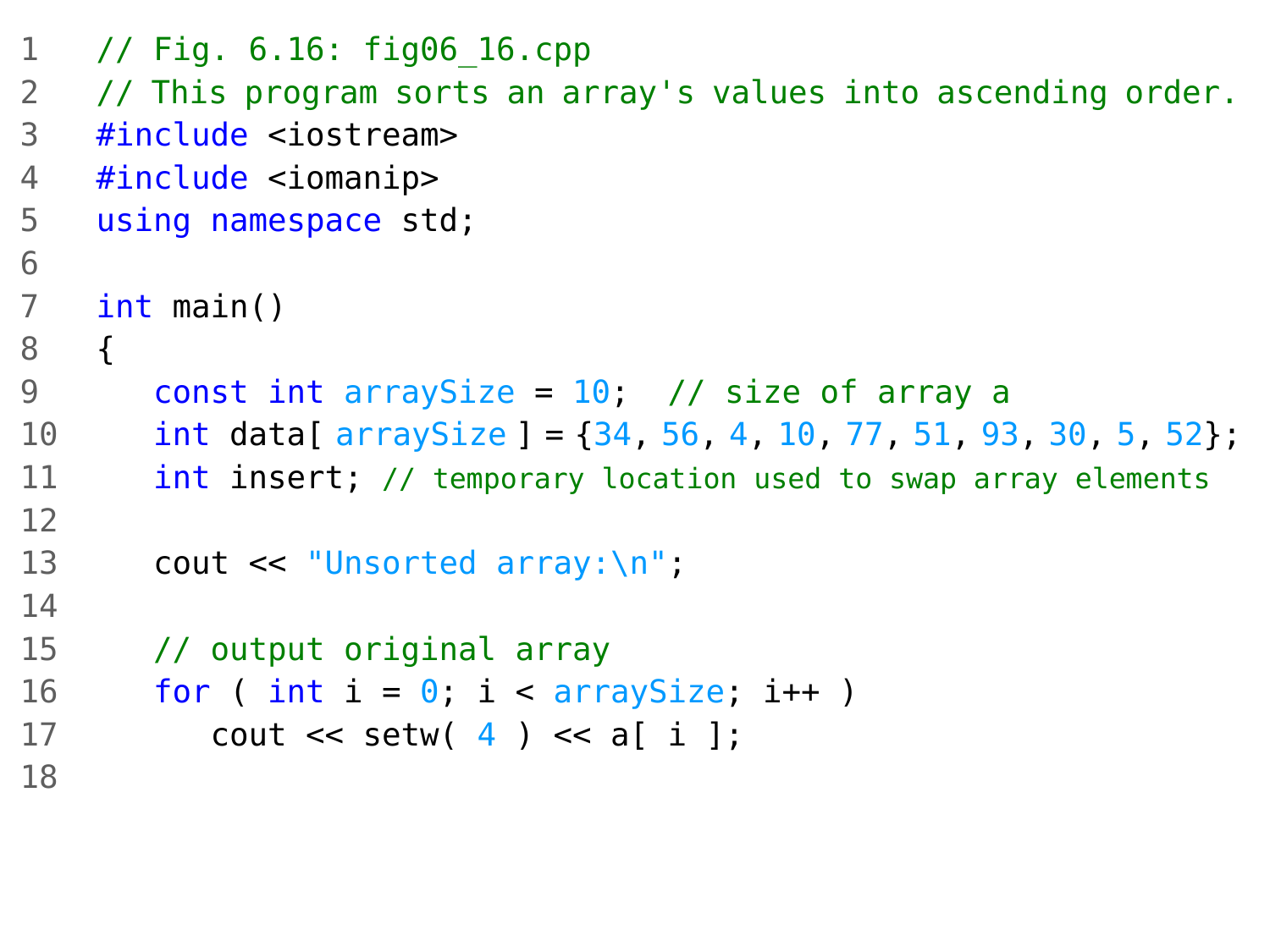

1   // Fig. 6.16: fig06_16.cpp
2   // This program sorts an array's values into ascending order.
3   #include <iostream>
4   #include <iomanip>
5   using namespace std;
6
7   int main()
8   {
9      const int arraySize = 10;  // size of array a
10     int data[ arraySize ] = {34, 56, 4, 10, 77, 51, 93, 30, 5, 52};
11     int insert; // temporary location used to swap array elements
12
13     cout << "Unsorted array:\n";
14
15     // output original array
16     for ( int i = 0; i < arraySize; i++ )
17        cout << setw( 4 ) << a[ i ];
18